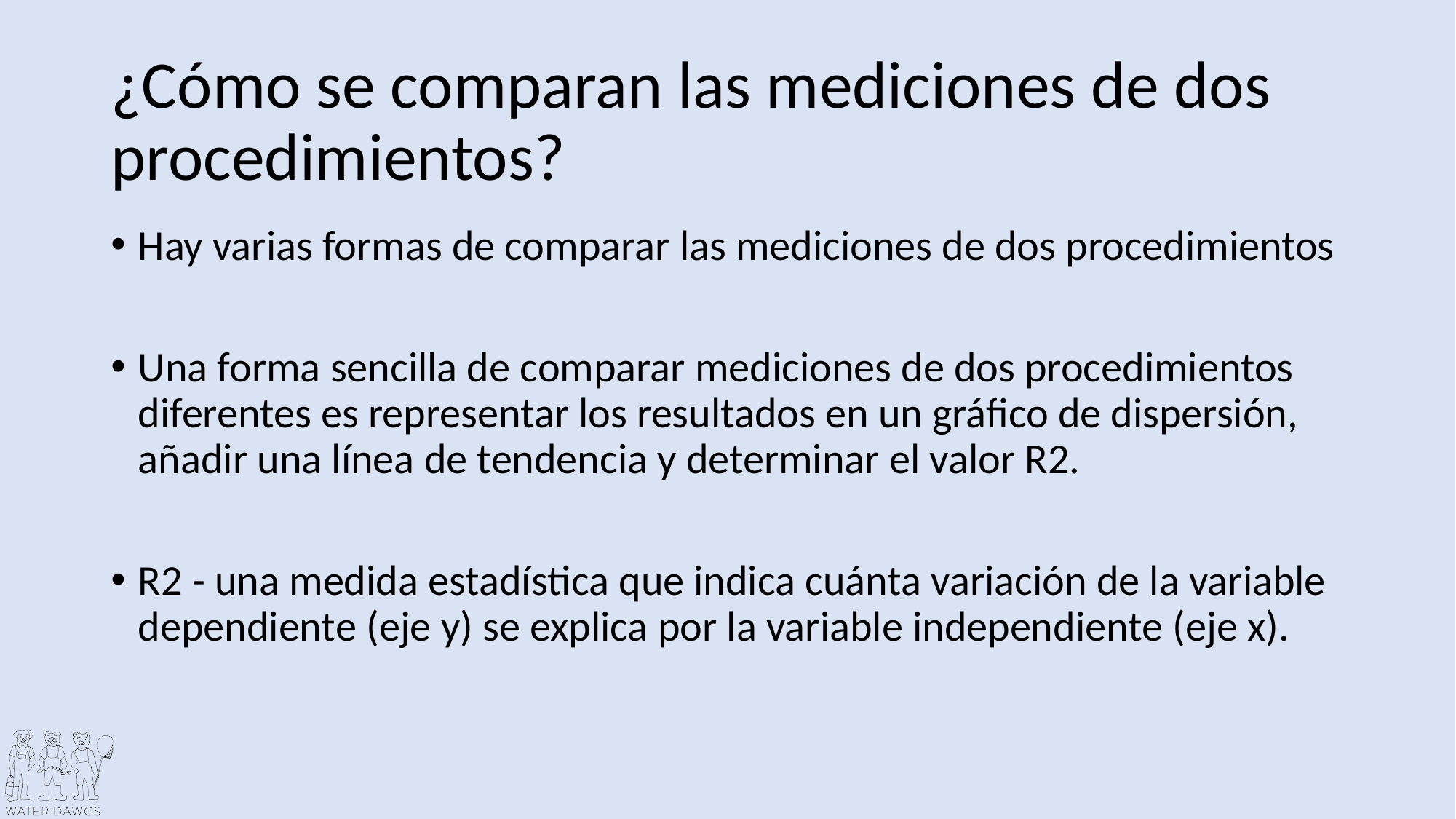

# ¿Cómo se comparan las mediciones de dos procedimientos?
Hay varias formas de comparar las mediciones de dos procedimientos

Una forma sencilla de comparar mediciones de dos procedimientos diferentes es representar los resultados en un gráfico de dispersión, añadir una línea de tendencia y determinar el valor R2.

R2 - una medida estadística que indica cuánta variación de la variable dependiente (eje y) se explica por la variable independiente (eje x).